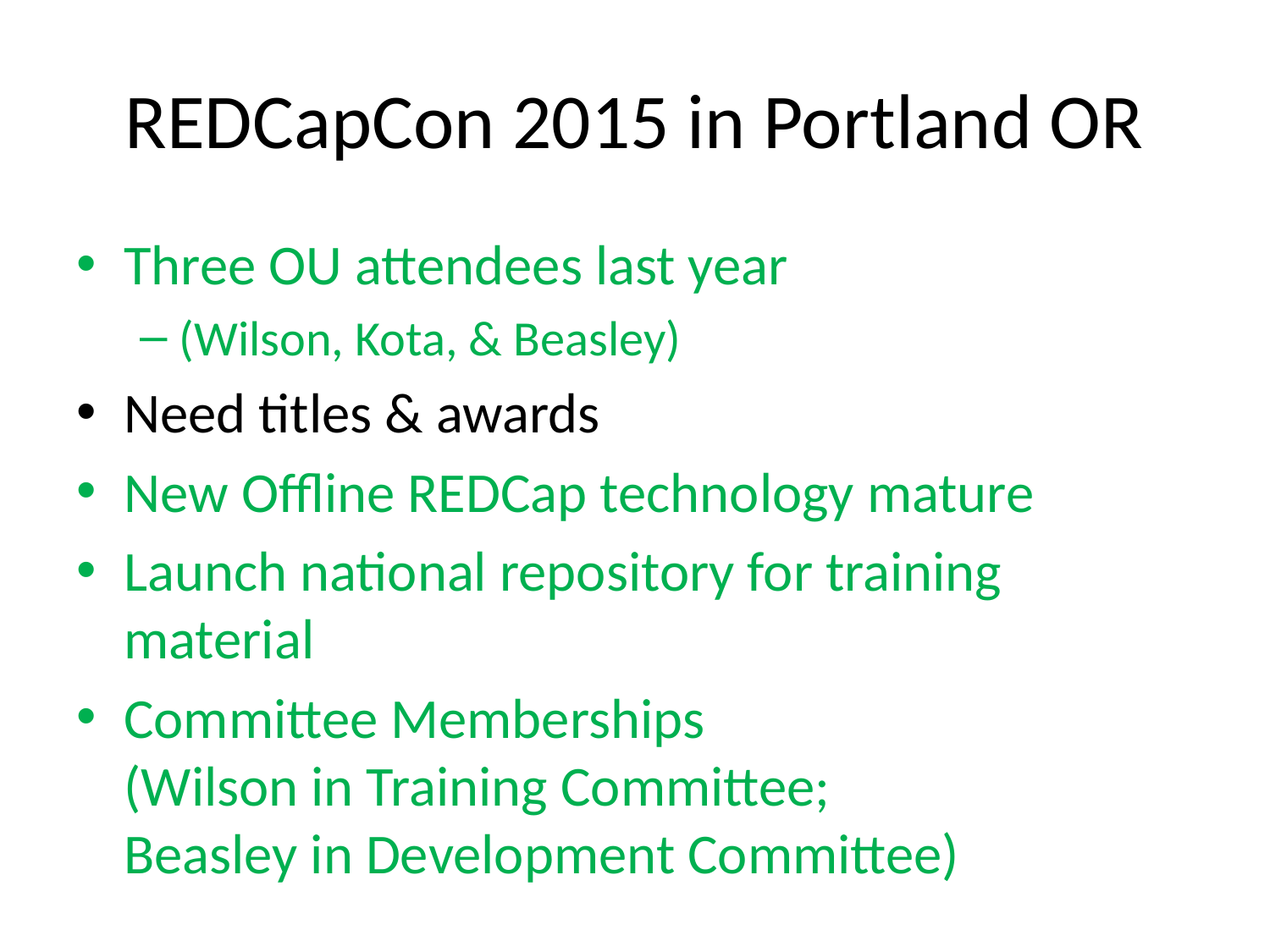

# REDCapCon 2015 in Portland OR
Three OU attendees last year
(Wilson, Kota, & Beasley)
Need titles & awards
New Offline REDCap technology mature
Launch national repository for training material
Committee Memberships
(Wilson in Training Committee;
Beasley in Development Committee)